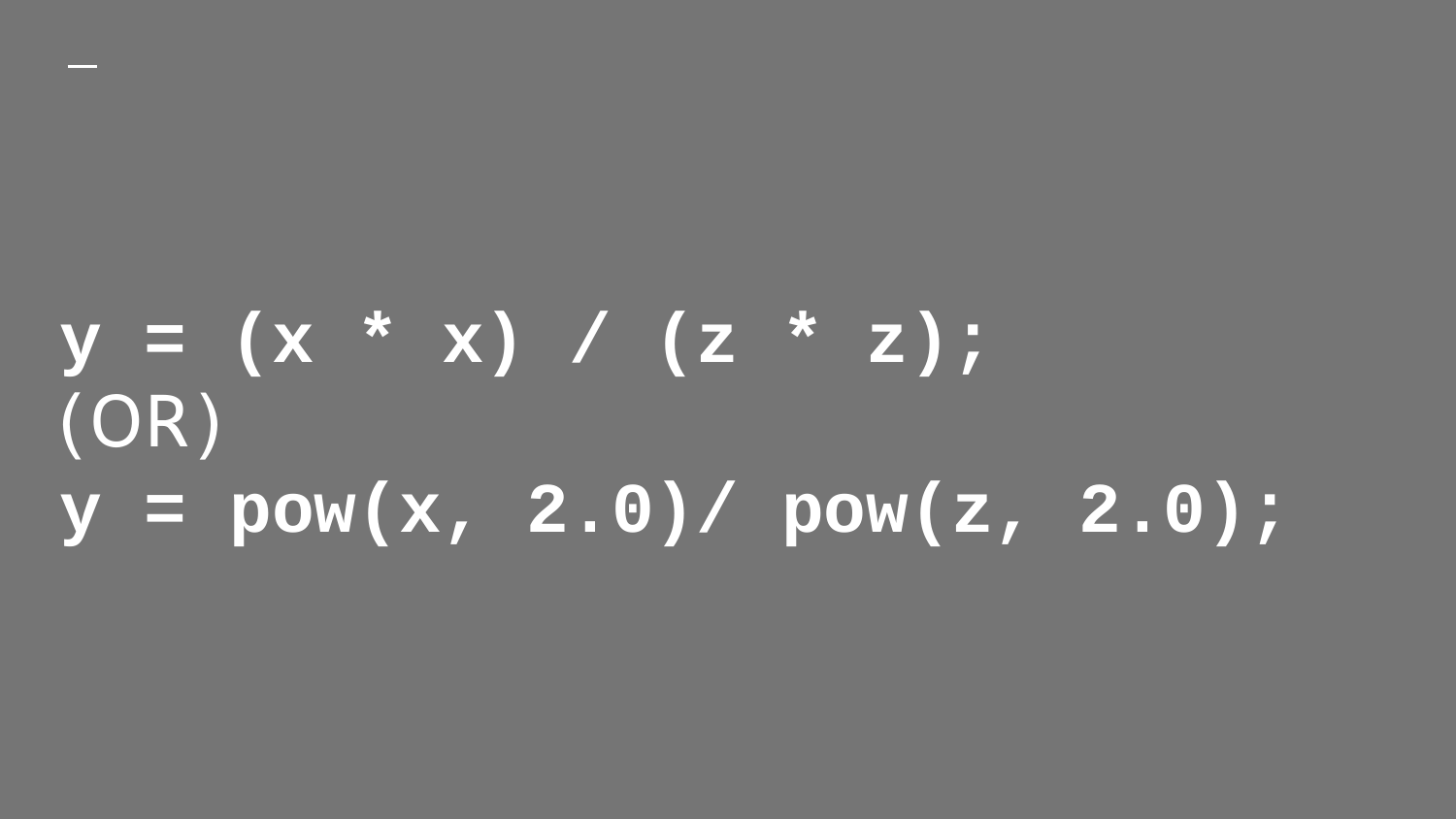

# y = (x * x) / (z * z);
(OR)
y = pow(x, 2.0)/ pow(z, 2.0);